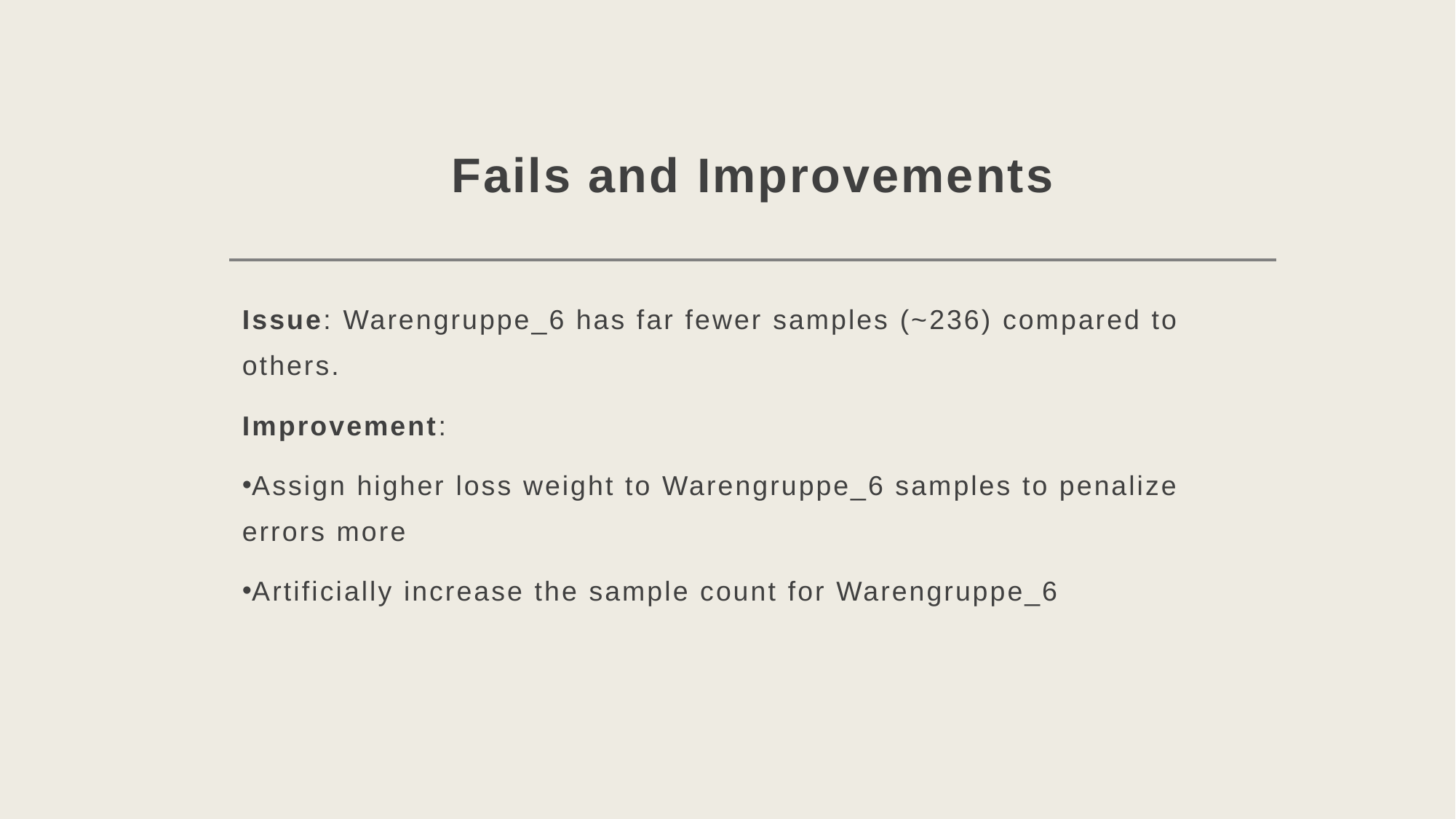

# Fails and Improvements
Issue: Warengruppe_6 has far fewer samples (~236) compared to others.
Improvement:
Assign higher loss weight to Warengruppe_6 samples to penalize errors more
Artificially increase the sample count for Warengruppe_6